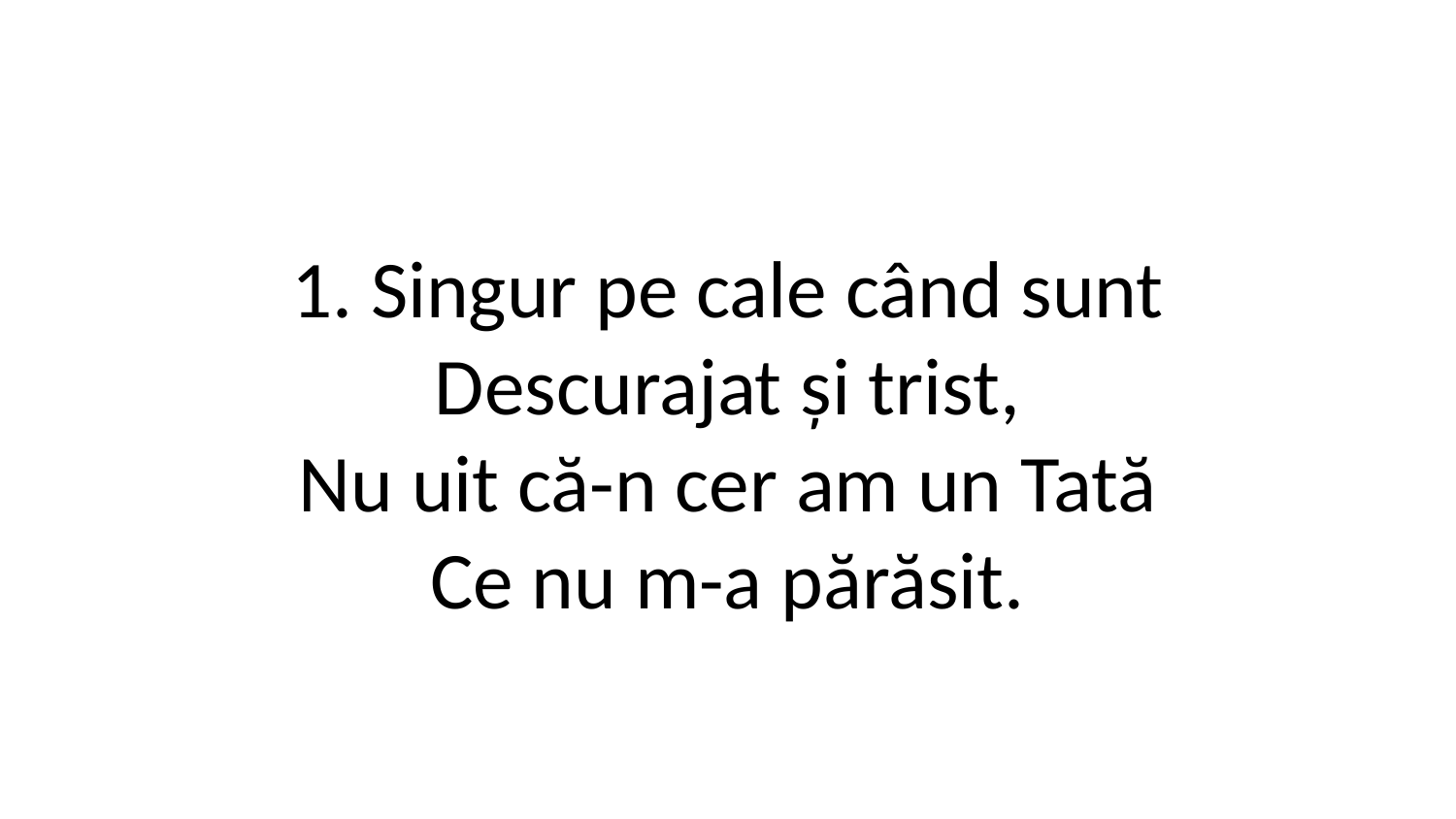

1. Singur pe cale când sunt
Descurajat și trist,
Nu uit că-n cer am un Tată
Ce nu m-a părăsit.